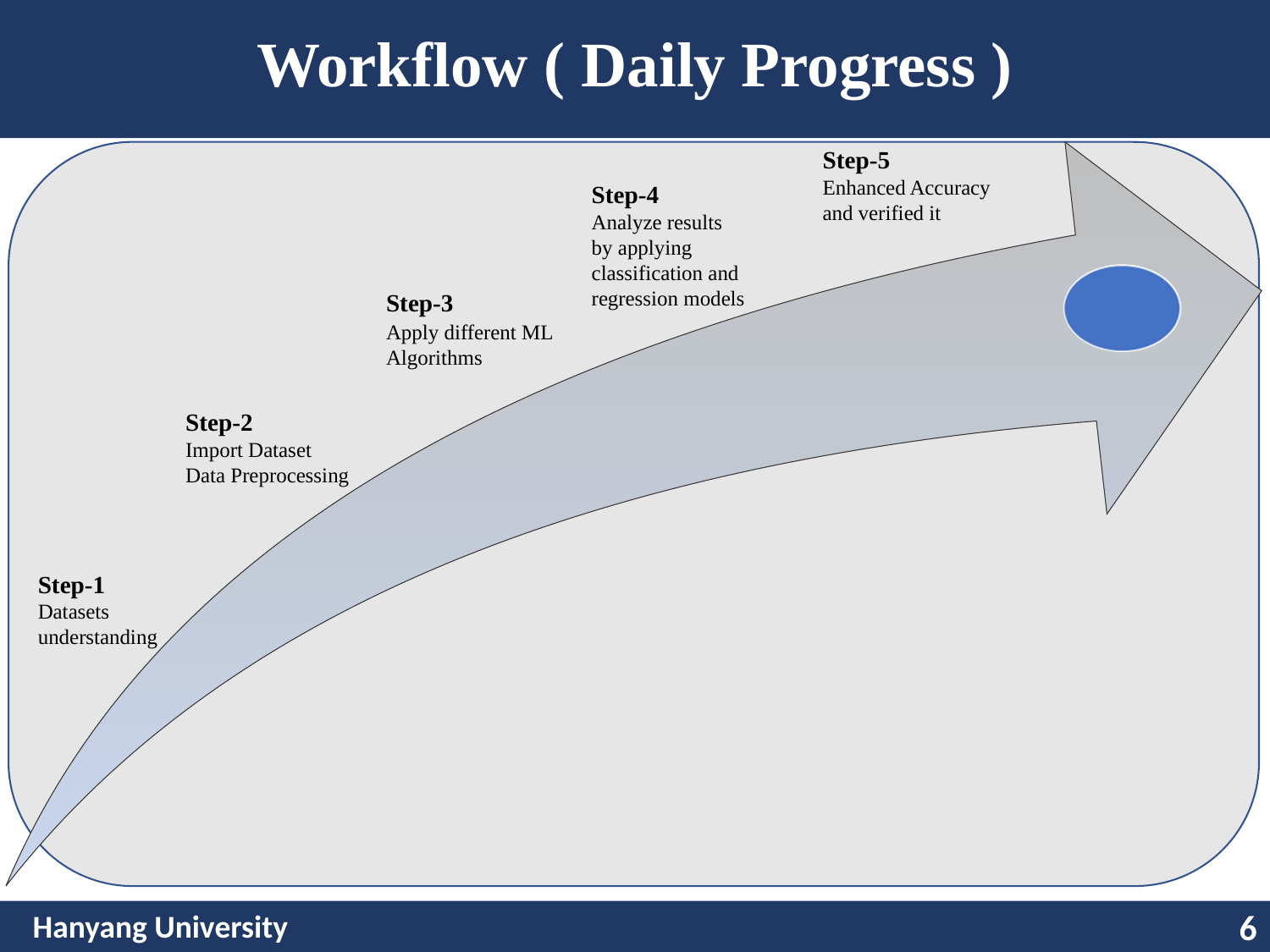

Workflow ( Daily Progress )
Step-5
Enhanced Accuracy and verified it

Step-4
Analyze results by applying classification and regression models
Step-3
Apply different ML Algorithms
Step-2
Import Dataset
Data Preprocessing
Step-1
Datasets understanding
Hanyang University

6